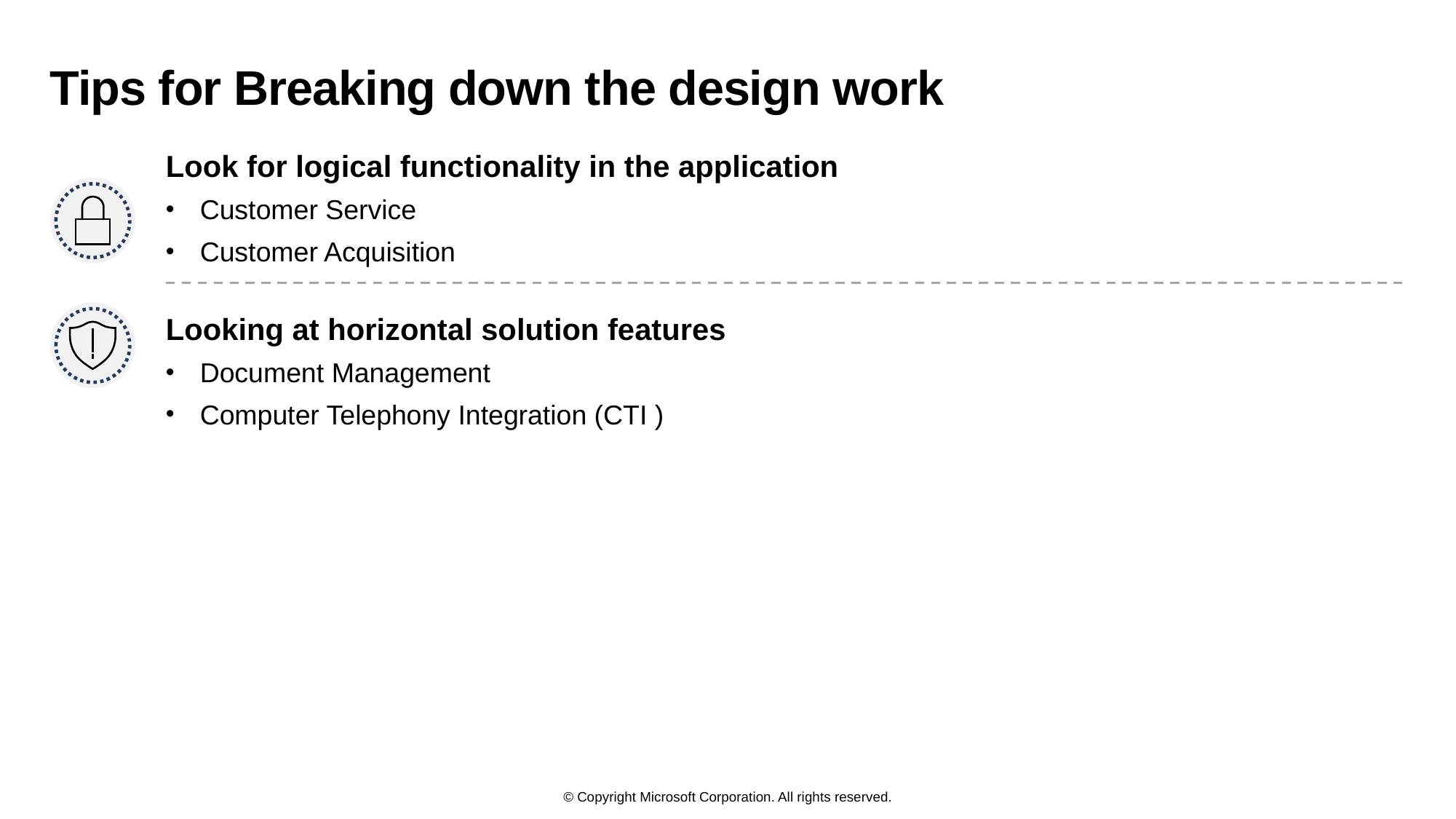

# Tips for Breaking down the design work
Look for logical functionality in the application
Customer Service
Customer Acquisition

Looking at horizontal solution features
Document Management
Computer Telephony Integration (CTI )